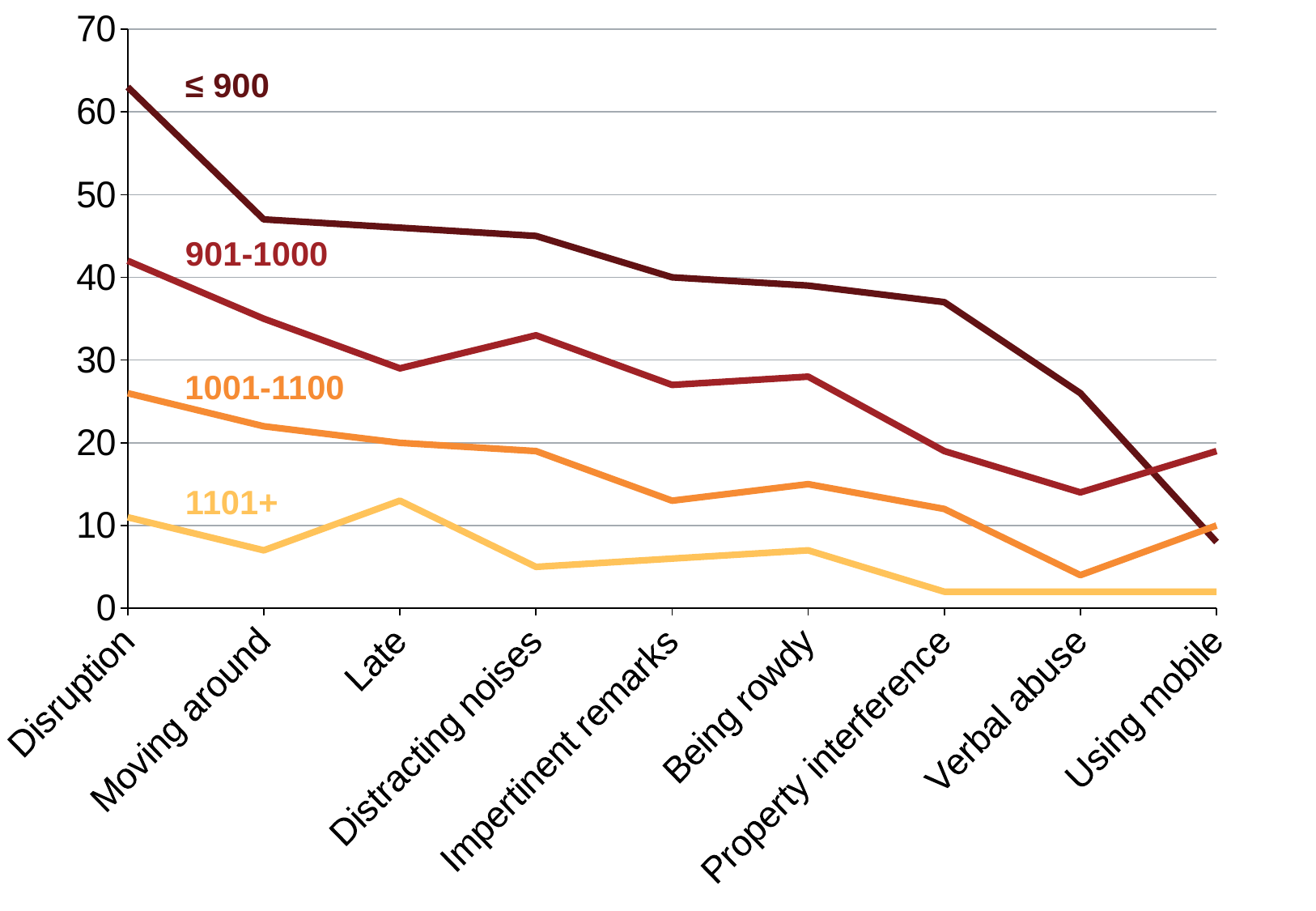

### Chart

| Category | 900 or less | 901-1000 | 1001-1100 | 1101 or more |
|---|---|---|---|---|
| Disruption | 63.0 | 42.0 | 26.0 | 11.0 |
| Moving around | 47.0 | 35.0 | 22.0 | 7.0 |
| Late | 46.0 | 29.0 | 20.0 | 13.0 |
| Distracting noises | 45.0 | 33.0 | 19.0 | 5.0 |
| Impertinent remarks | 40.0 | 27.0 | 13.0 | 6.0 |
| Being rowdy | 39.0 | 28.0 | 15.0 | 7.0 |
| Property interference | 37.0 | 19.0 | 12.0 | 2.0 |
| Verbal abuse | 26.0 | 14.0 | 4.0 | 2.0 |
| Using mobile | 8.0 | 19.0 | 10.0 | 2.0 |
≤ 900
901-1000
1001-1100
1101+